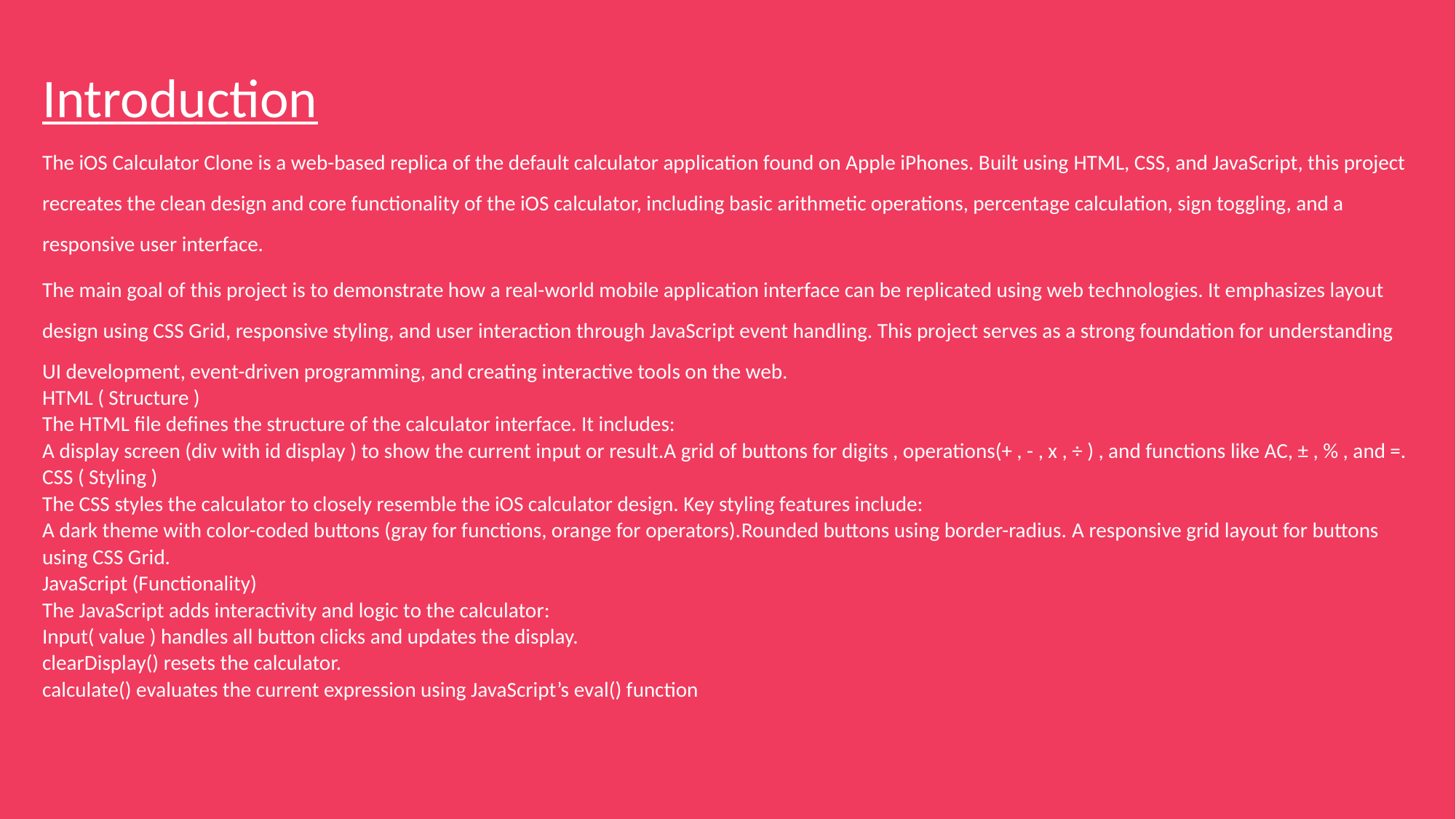

Introduction
The iOS Calculator Clone is a web-based replica of the default calculator application found on Apple iPhones. Built using HTML, CSS, and JavaScript, this project recreates the clean design and core functionality of the iOS calculator, including basic arithmetic operations, percentage calculation, sign toggling, and a responsive user interface.
The main goal of this project is to demonstrate how a real-world mobile application interface can be replicated using web technologies. It emphasizes layout design using CSS Grid, responsive styling, and user interaction through JavaScript event handling. This project serves as a strong foundation for understanding UI development, event-driven programming, and creating interactive tools on the web.
HTML ( Structure )
The HTML file defines the structure of the calculator interface. It includes:
A display screen (div with id display ) to show the current input or result.A grid of buttons for digits , operations(+ , - , x , ÷ ) , and functions like AC, ± , % , and =.
CSS ( Styling )
The CSS styles the calculator to closely resemble the iOS calculator design. Key styling features include:
A dark theme with color-coded buttons (gray for functions, orange for operators).Rounded buttons using border-radius. A responsive grid layout for buttons
using CSS Grid.
JavaScript (Functionality)
The JavaScript adds interactivity and logic to the calculator:
Input( value ) handles all button clicks and updates the display.
clearDisplay() resets the calculator.
calculate() evaluates the current expression using JavaScript’s eval() function

#